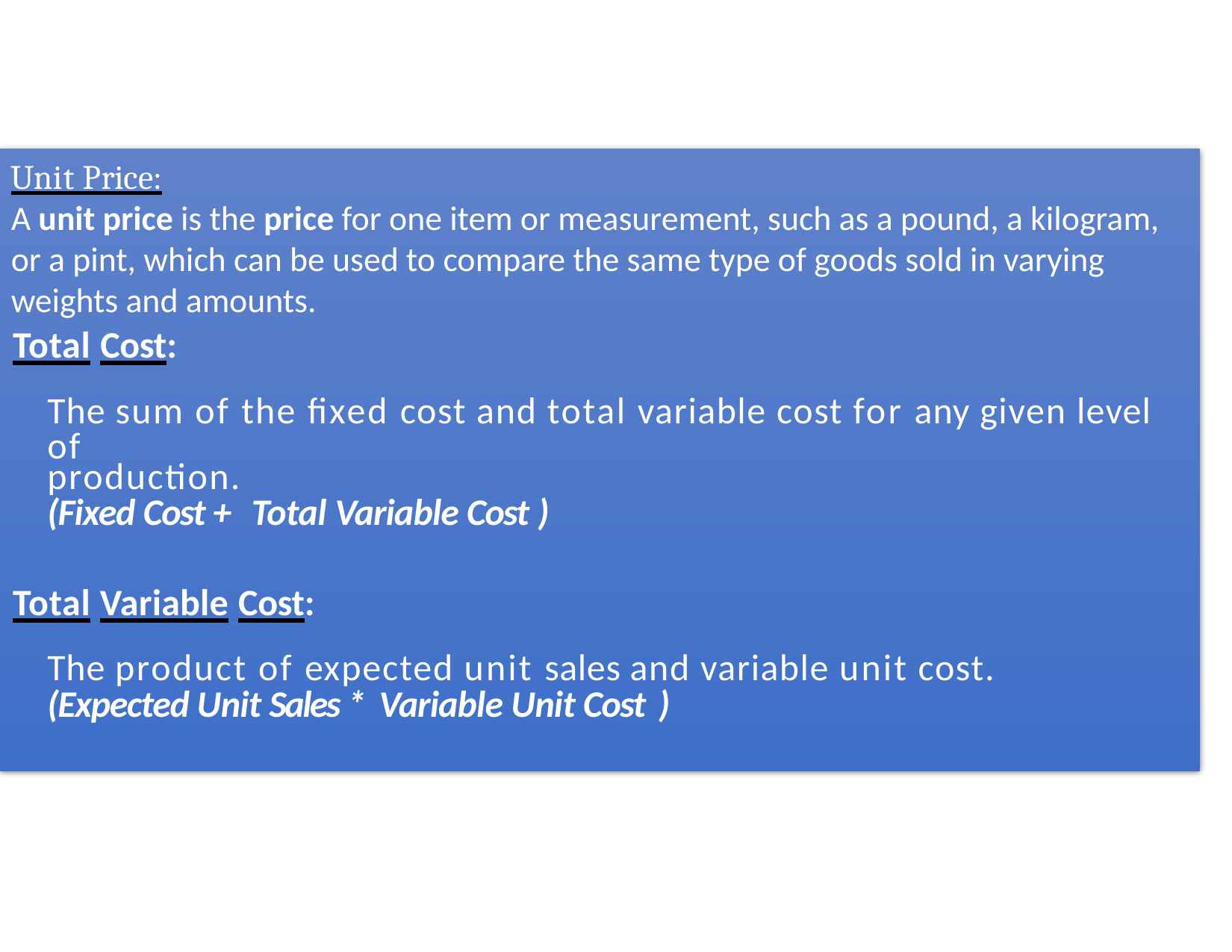

Unit Price:
A unit price is the price for one item or measurement, such as a pound, a kilogram, or a pint, which can be used to compare the same type of goods sold in varying weights and amounts.
Total Cost:
The sum of the fixed cost and total variable cost for any given level of
production.
(Fixed Cost + Total Variable Cost )

Total Variable Cost:
The product of expected unit sales and variable unit cost.
(Expected Unit Sales * Variable Unit Cost )